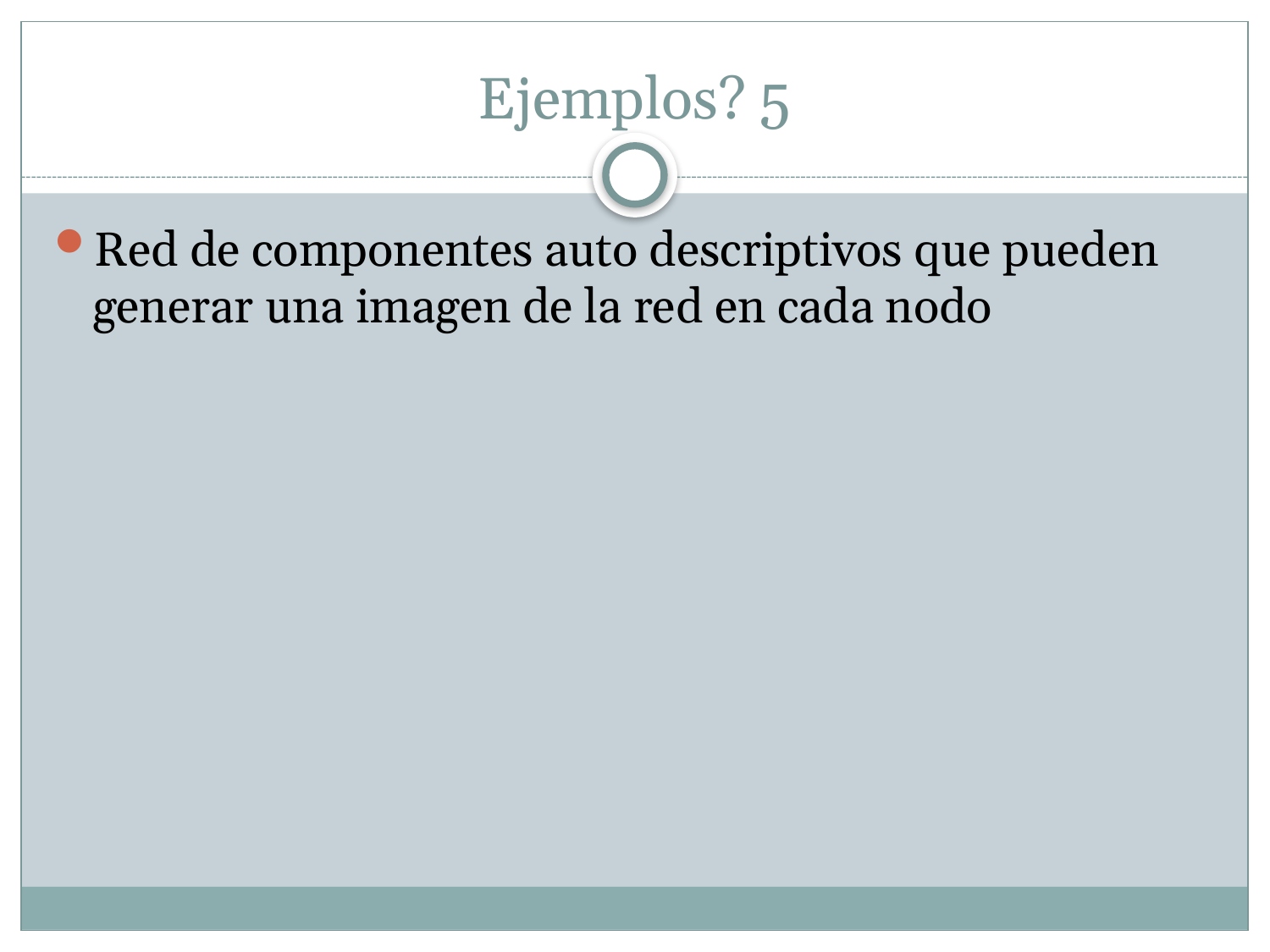

# Ejemplos? 5
Red de componentes auto descriptivos que pueden generar una imagen de la red en cada nodo